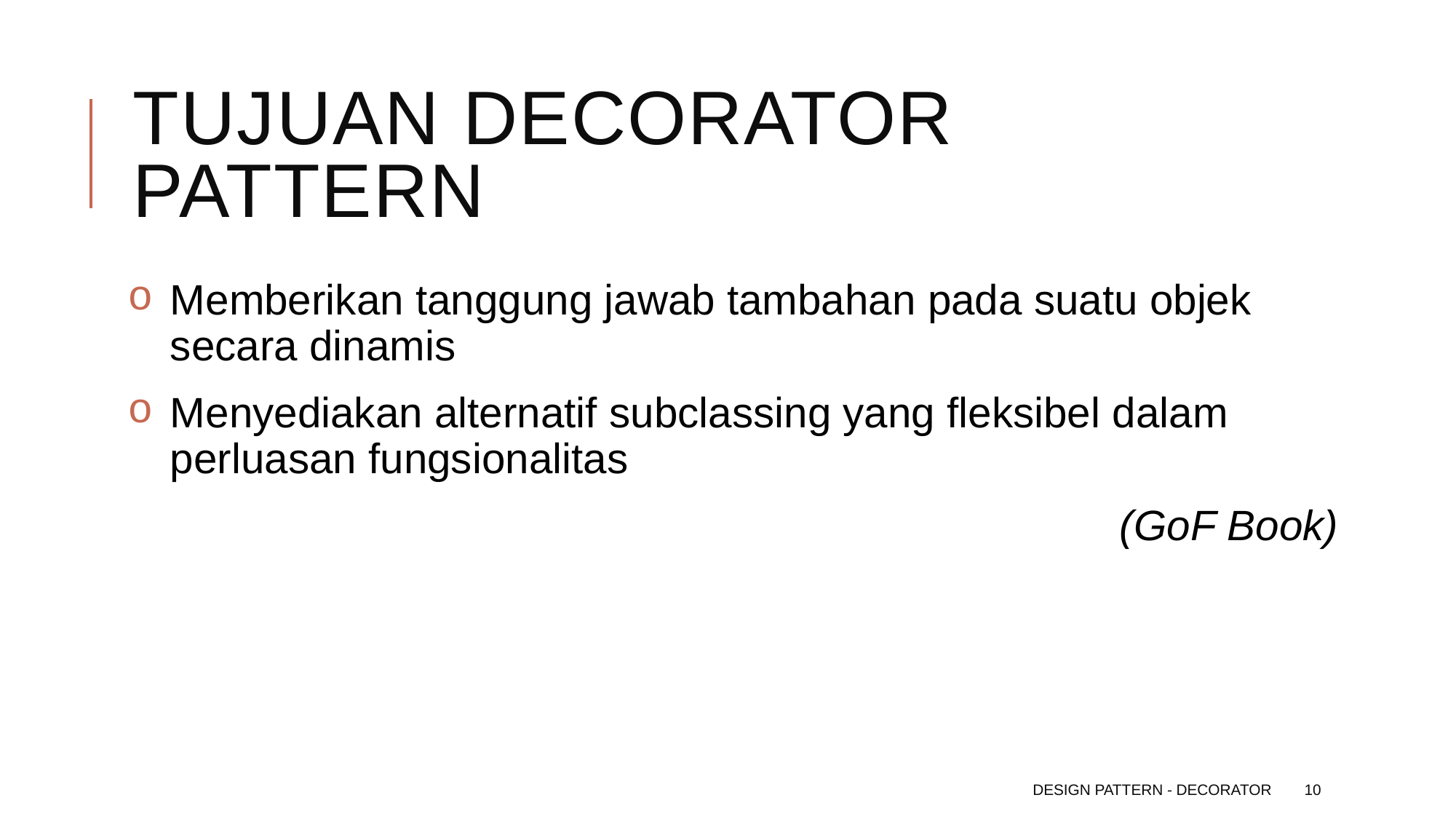

# Tujuan Decorator Pattern
Memberikan tanggung jawab tambahan pada suatu objek secara dinamis
Menyediakan alternatif subclassing yang fleksibel dalam perluasan fungsionalitas
(GoF Book)
Design Pattern - Decorator
10